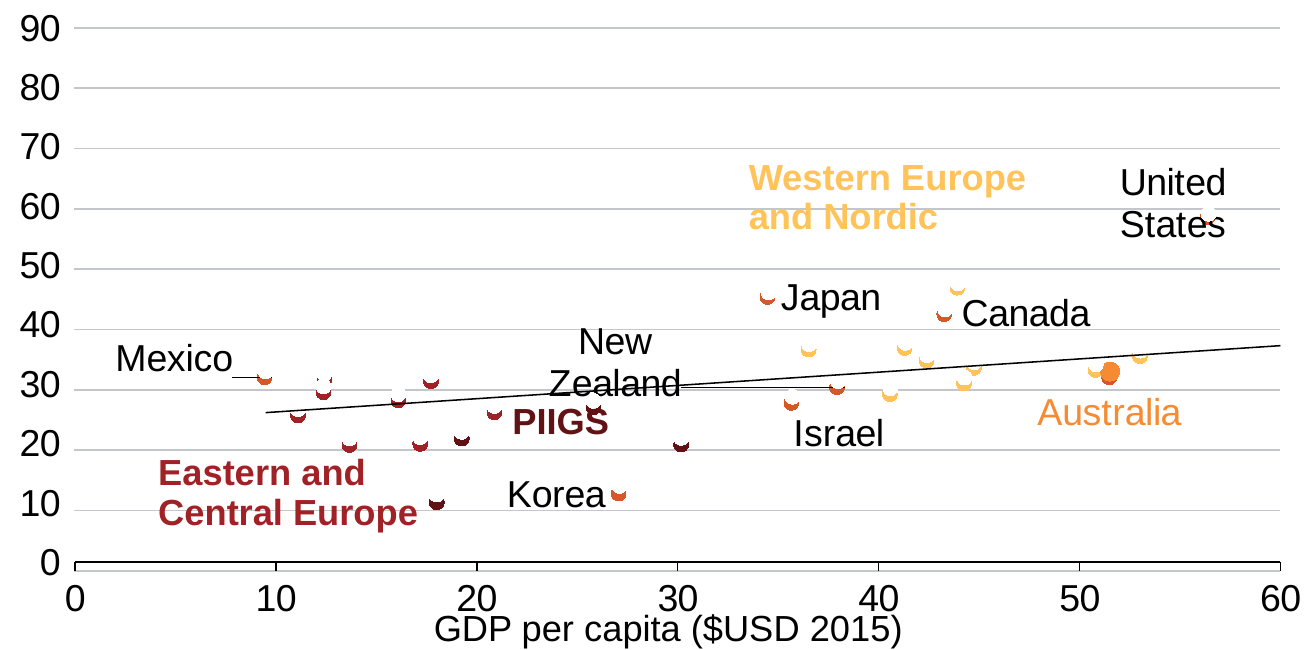

### Chart

| Category | Small (1-19) |
|---|---|

### Chart

| Category | Small (1-19) |
|---|---|

### Chart

| Category | Small (1-19) |
|---|---|

### Chart

| Category | Small (1-19) |
|---|---|

### Chart

| Category | Small (1-19) |
|---|---|
Western Europe and Nordic
PIIGS
Eastern and Central Europe
GDP per capita ($USD 2015)